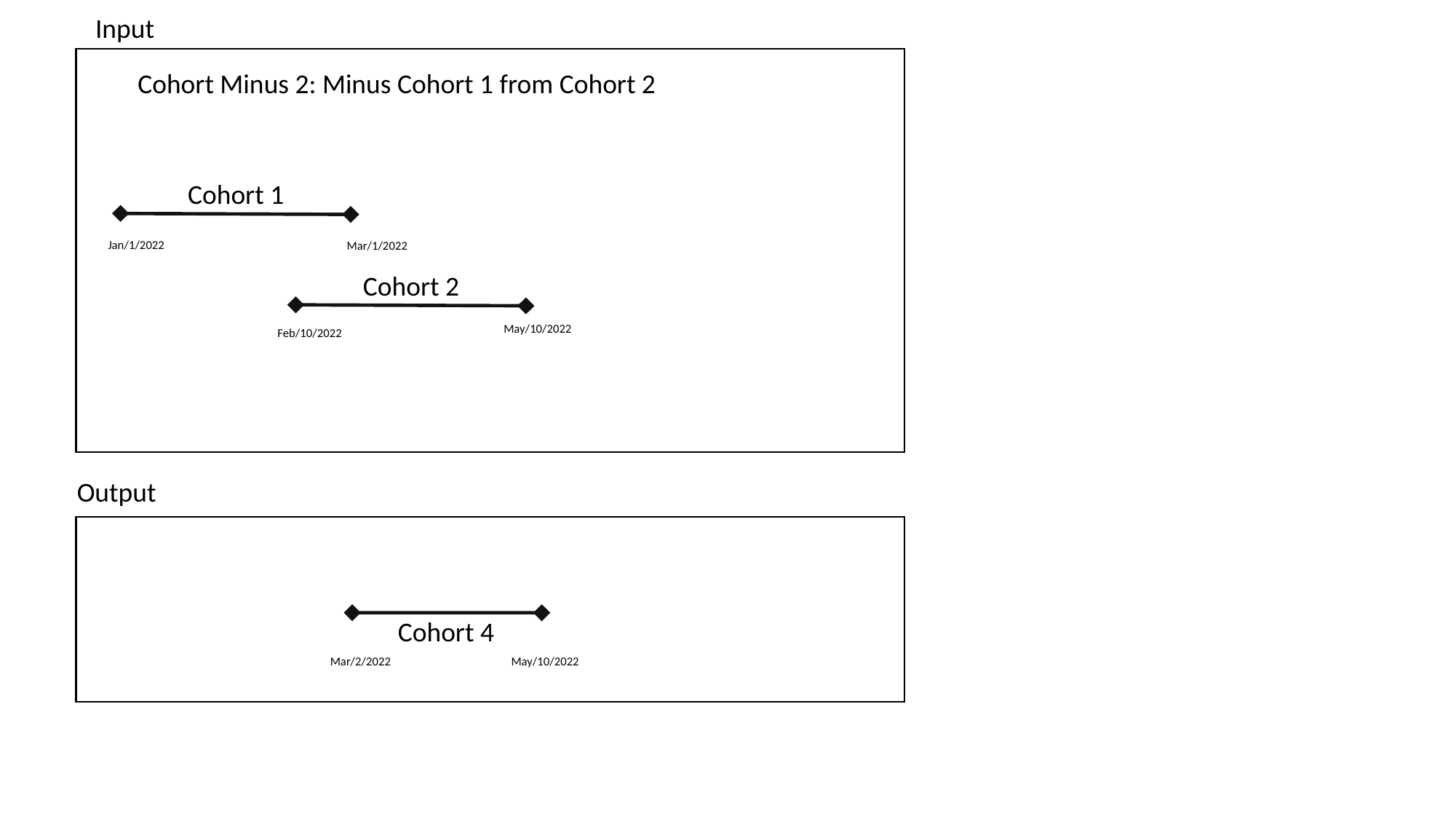

Input

Cohort Minus 2: Minus Cohort 1 from Cohort 2
Cohort 1
Jan/1/2022
Mar/1/2022
Cohort 2
May/10/2022
Feb/10/2022
Output

Cohort 4
Mar/2/2022
May/10/2022